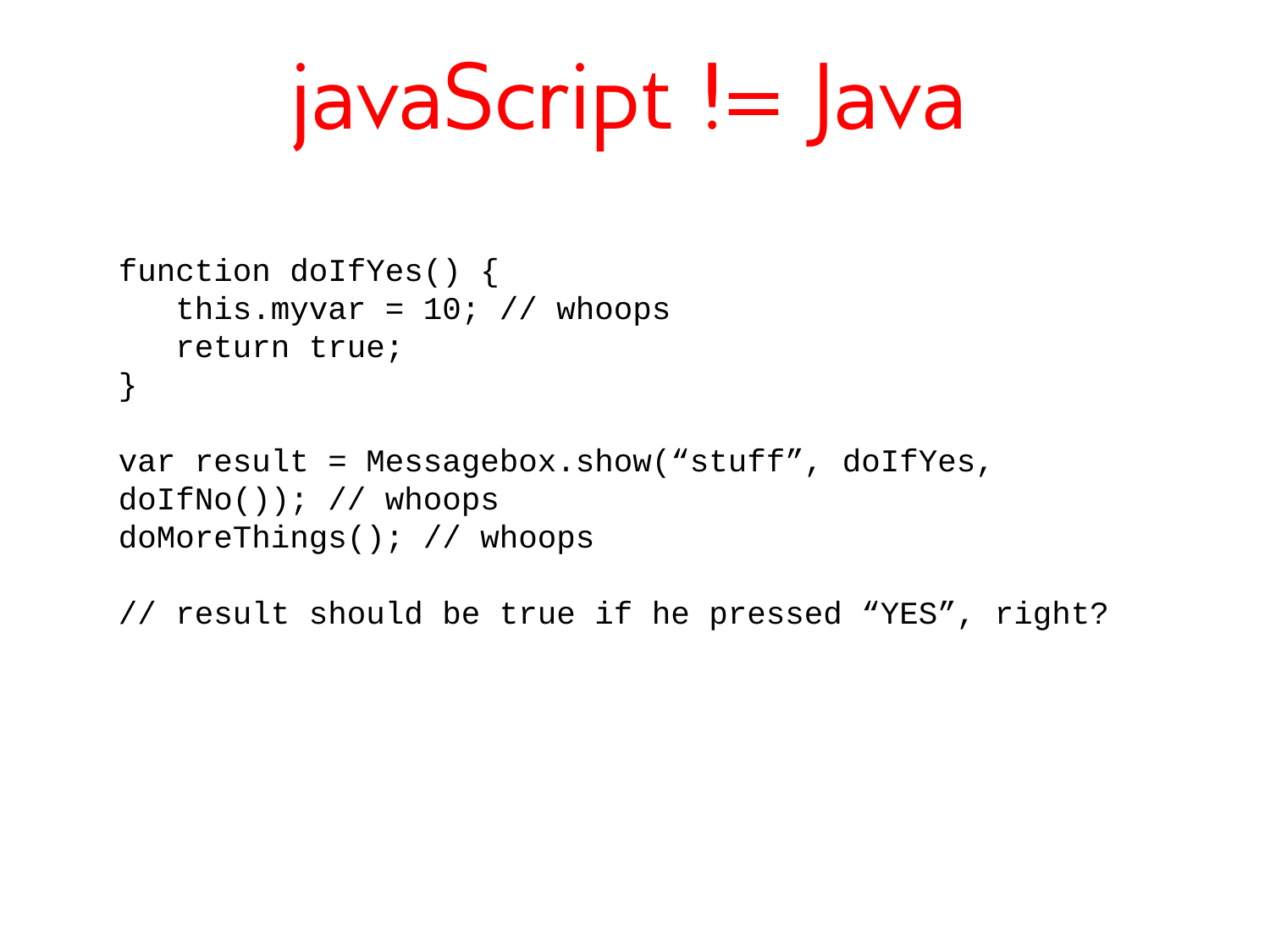

javaScript != Java
function doIfYes() {
   this.myvar = 10; // whoops
   return true;
}

var result = Messagebox.show(“stuff”, doIfYes, doIfNo()); // whoops
doMoreThings(); // whoops

// result should be true if he pressed “YES”, right?